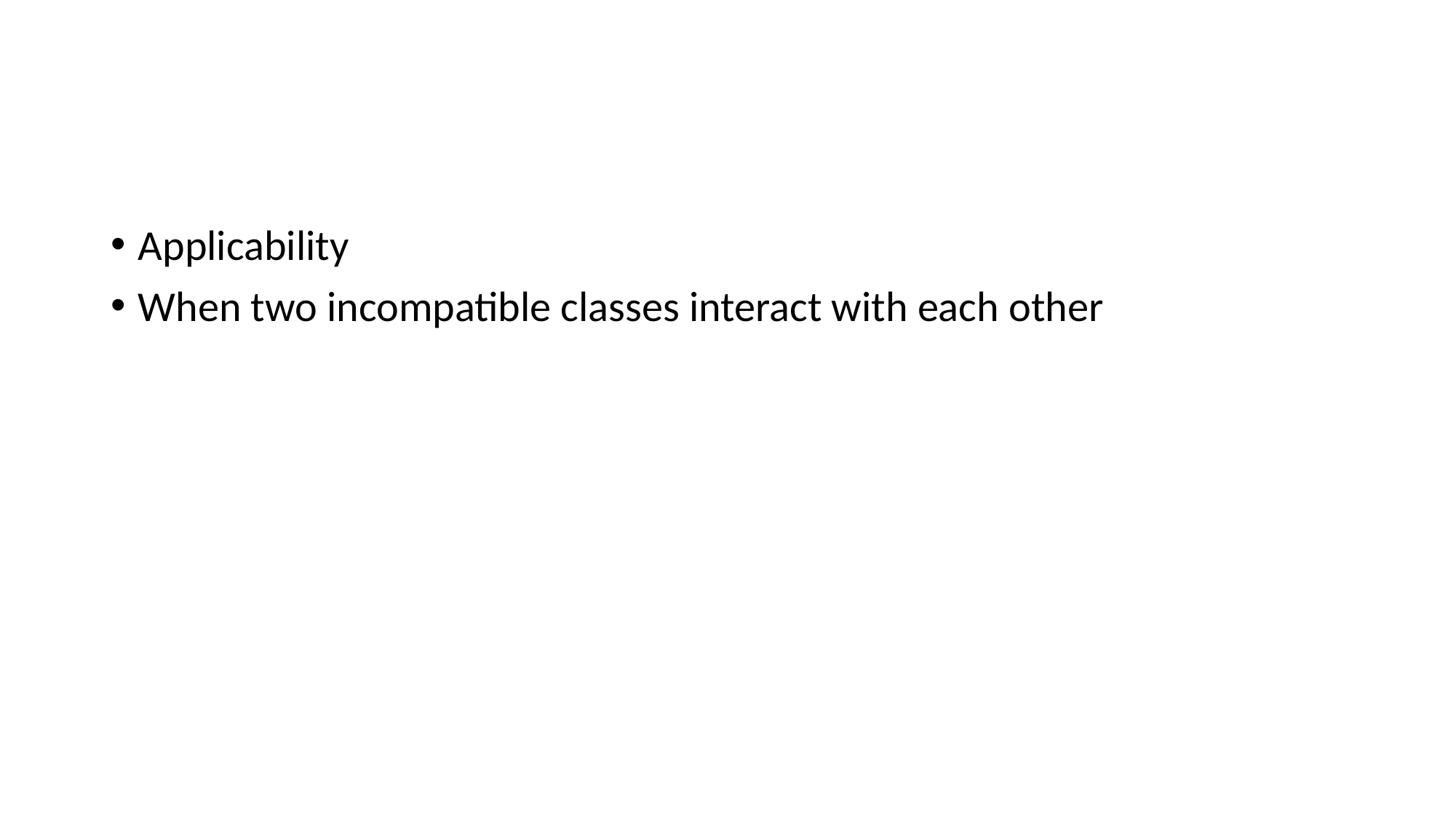

#
Applicability
When two incompatible classes interact with each other